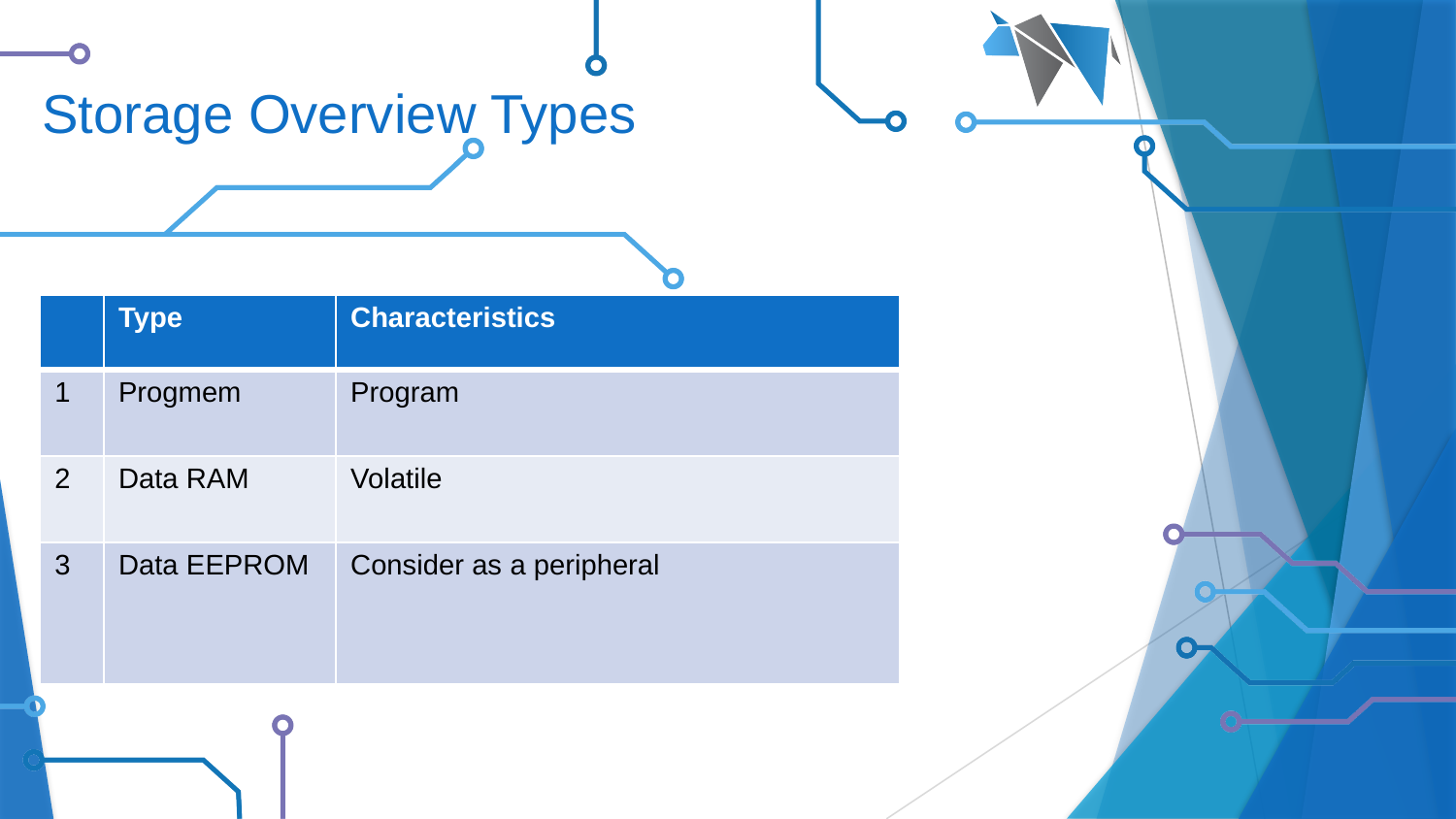

# Storage Overview Types
|  | Type | Characteristics |
| --- | --- | --- |
| 1 | Progmem | Program |
| 2 | Data RAM | Volatile |
| 3 | Data EEPROM | Consider as a peripheral |